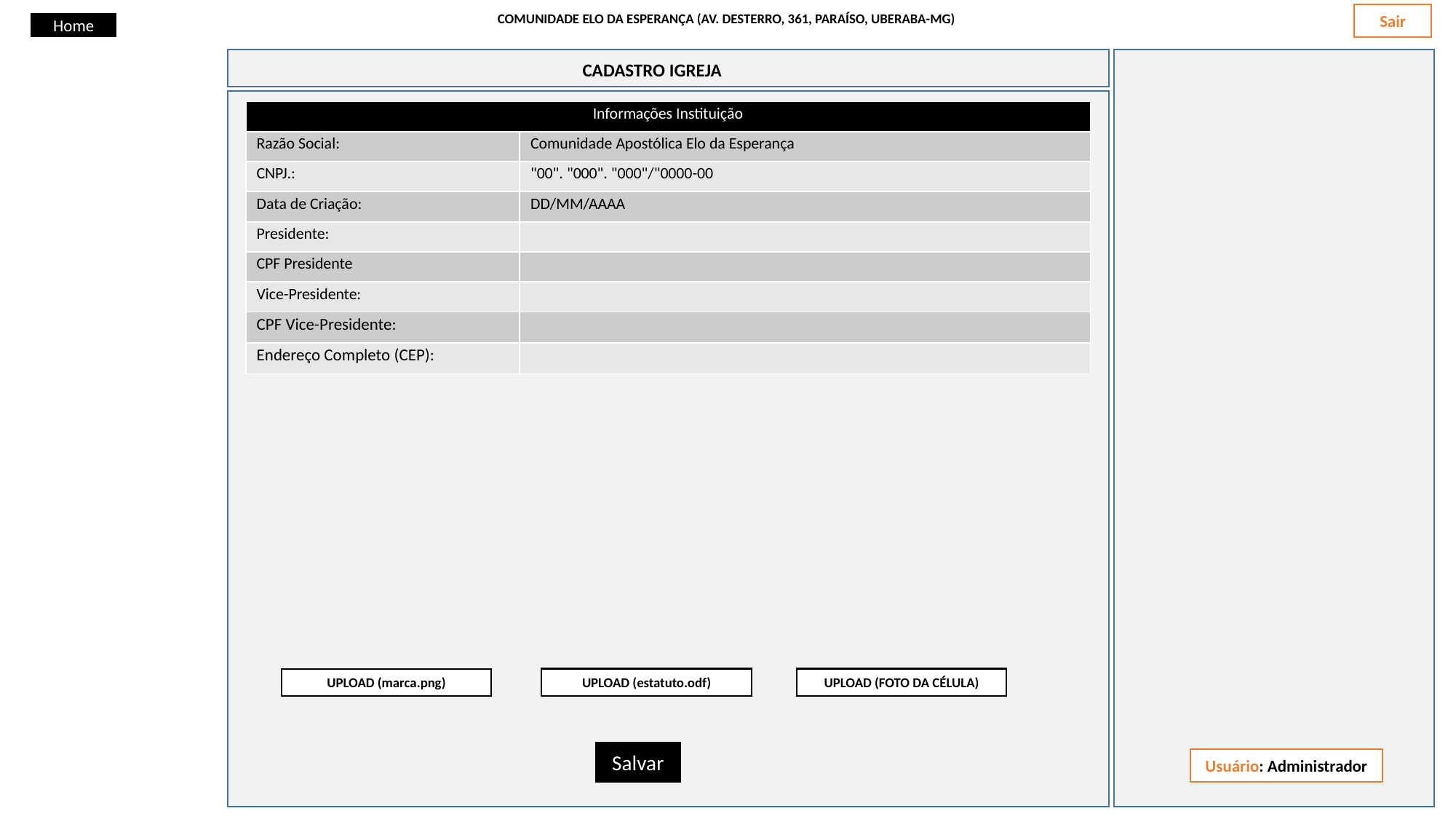

Sair
COMUNIDADE ELO DA ESPERANÇA (AV. DESTERRO, 361, PARAÍSO, UBERABA-MG)
Home

CADASTRO IGREJA

| Informações Instituição |  |
| --- | --- |
| Razão Social: | Comunidade Apostólica Elo da Esperança |
| CNPJ.: | "00". "000". "000"/"0000-00 |
| Data de Criação: | DD/MM/AAAA |
| Presidente: |  |
| CPF Presidente |  |
| Vice-Presidente: |  |
| CPF Vice-Presidente: |  |
| Endereço Completo (CEP): |  |
Rol de Membros
Consolidado Células
Demonstrativo Financeiro

UPLOAD (estatuto.odf)
UPLOAD (FOTO DA CÉLULA)
UPLOAD (marca.png)
Salvar
Usuário: Administrador